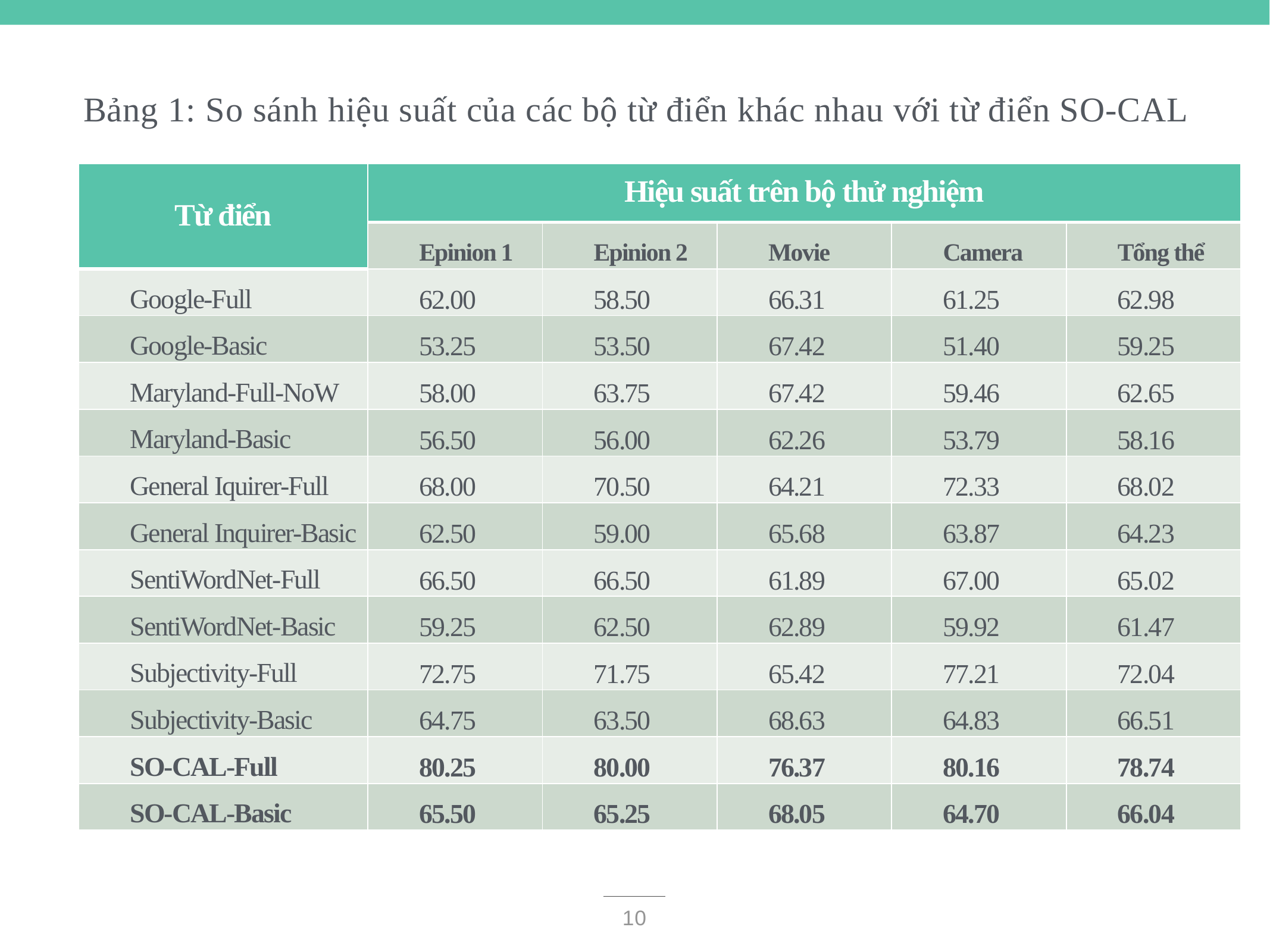

Bảng 1: So sánh hiệu suất của các bộ từ điển khác nhau với từ điển SO-CAL
| Từ điển | Hiệu suất trên bộ thử nghiệm |  |  |  |  |
| --- | --- | --- | --- | --- | --- |
|  | Epinion 1 | Epinion 2 | Movie | Camera | Tổng thể |
| Google-Full | 62.00 | 58.50 | 66.31 | 61.25 | 62.98 |
| Google-Basic | 53.25 | 53.50 | 67.42 | 51.40 | 59.25 |
| Maryland-Full-NoW | 58.00 | 63.75 | 67.42 | 59.46 | 62.65 |
| Maryland-Basic | 56.50 | 56.00 | 62.26 | 53.79 | 58.16 |
| General Iquirer-Full | 68.00 | 70.50 | 64.21 | 72.33 | 68.02 |
| General Inquirer-Basic | 62.50 | 59.00 | 65.68 | 63.87 | 64.23 |
| SentiWordNet-Full | 66.50 | 66.50 | 61.89 | 67.00 | 65.02 |
| SentiWordNet-Basic | 59.25 | 62.50 | 62.89 | 59.92 | 61.47 |
| Subjectivity-Full | 72.75 | 71.75 | 65.42 | 77.21 | 72.04 |
| Subjectivity-Basic | 64.75 | 63.50 | 68.63 | 64.83 | 66.51 |
| SO-CAL-Full | 80.25 | 80.00 | 76.37 | 80.16 | 78.74 |
| SO-CAL-Basic | 65.50 | 65.25 | 68.05 | 64.70 | 66.04 |
10